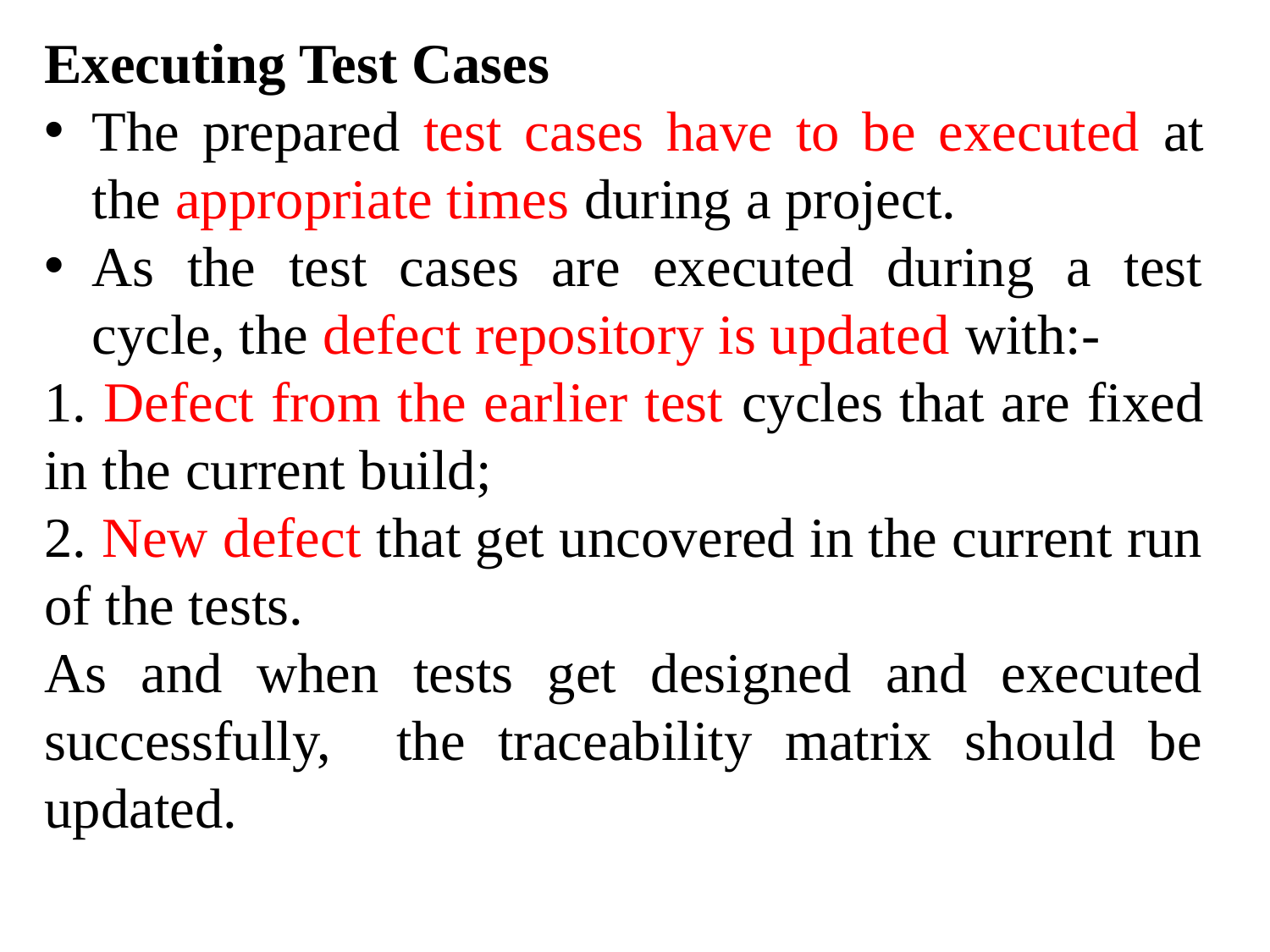

Executing Test Cases
The prepared test cases have to be executed at the appropriate times during a project.
As the test cases are executed during a test cycle, the defect repository is updated with:-
1. Defect from the earlier test cycles that are fixed in the current build;
2. New defect that get uncovered in the current run of the tests.
As and when tests get designed and executed successfully,  the traceability matrix should be updated.